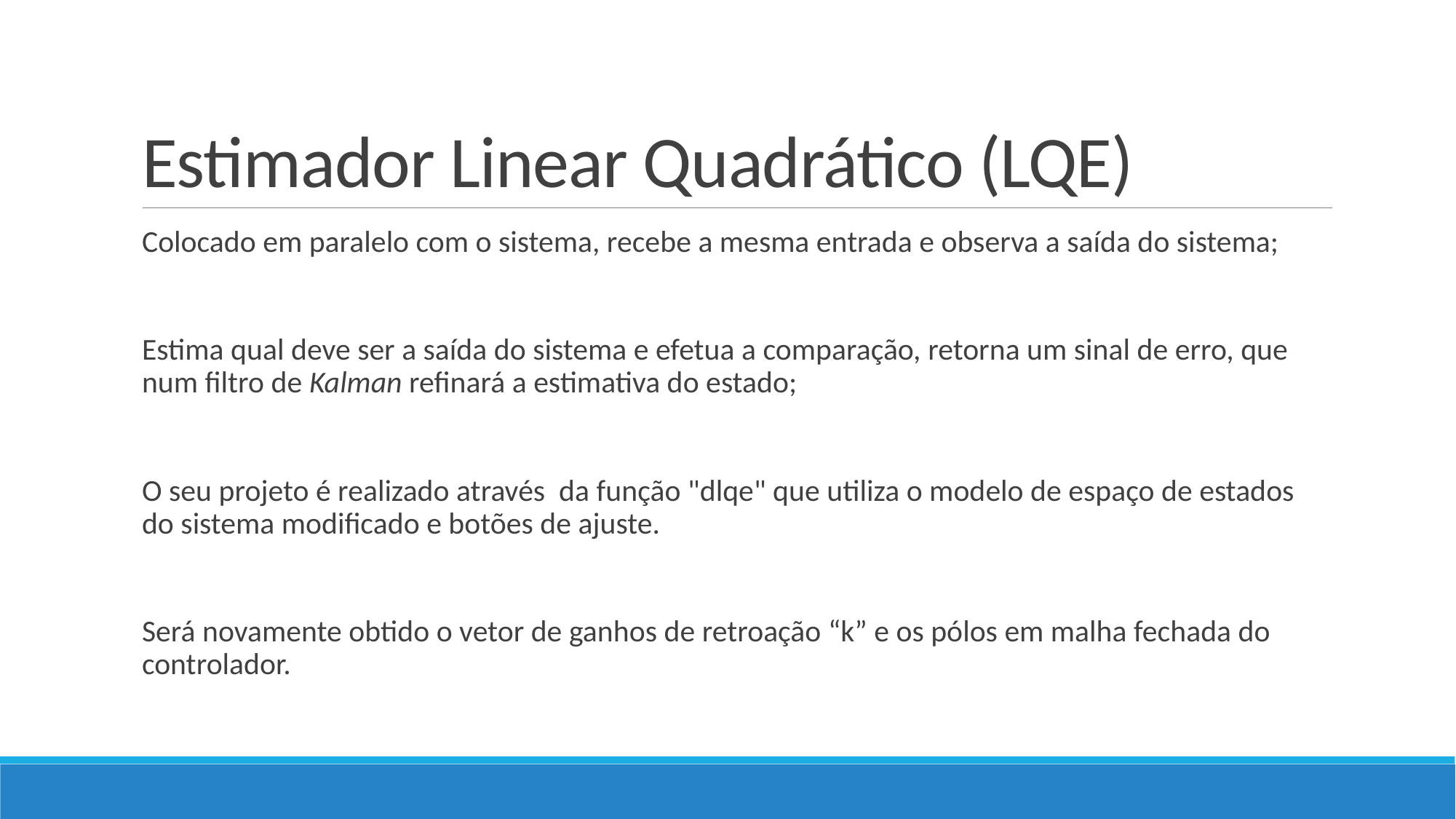

# Estimador Linear Quadrático (LQE)
Colocado em paralelo com o sistema, recebe a mesma entrada e observa a saída do sistema;

Estima qual deve ser a saída do sistema e efetua a comparação, retorna um sinal de erro, que num filtro de Kalman refinará a estimativa do estado;

O seu projeto é realizado através  da função "dlqe" que utiliza o modelo de espaço de estados do sistema modificado e botões de ajuste.

Será novamente obtido o vetor de ganhos de retroação “k” e os pólos em malha fechada do controlador.